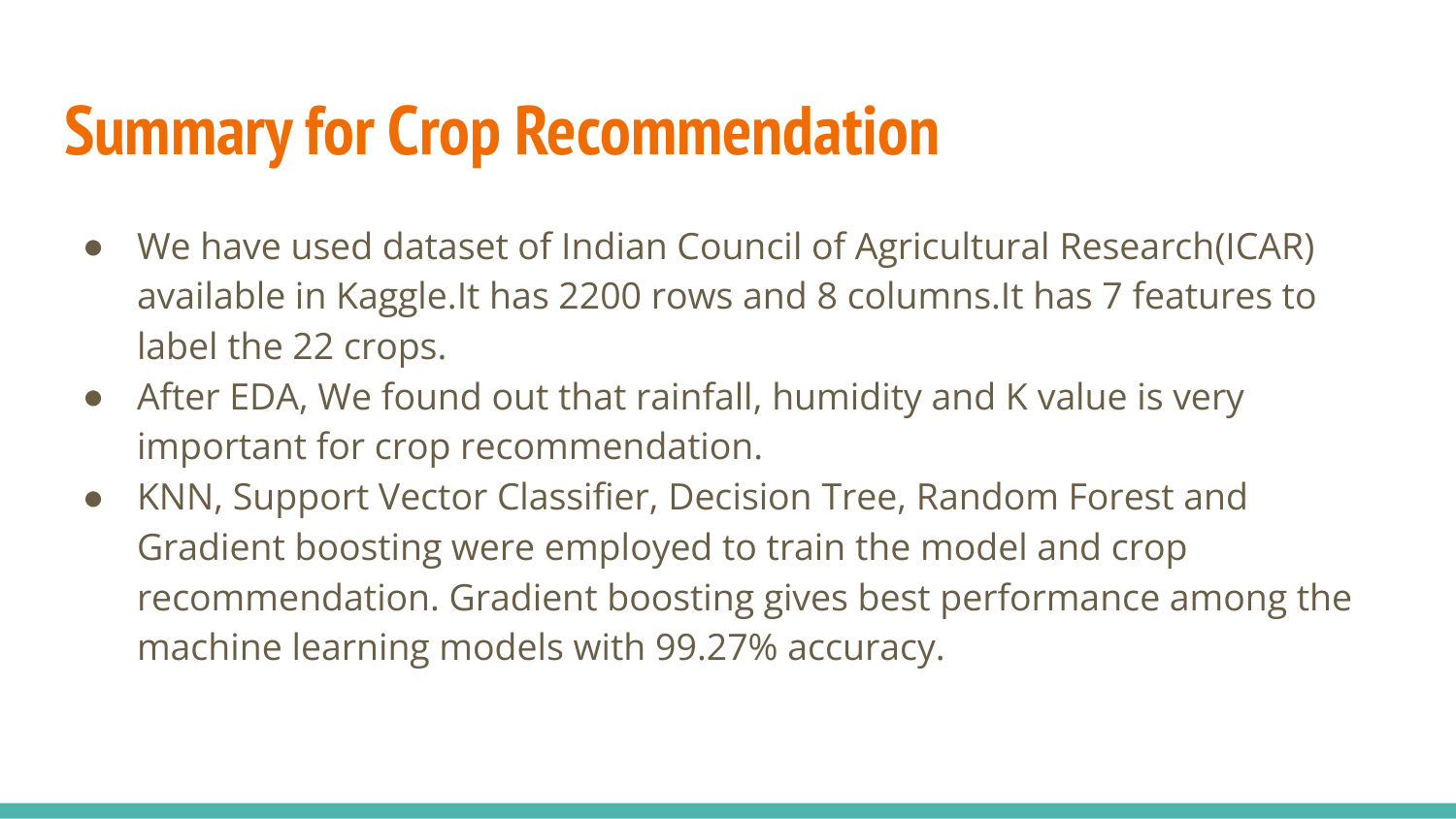

# Summary for Crop Recommendation
We have used dataset of Indian Council of Agricultural Research(ICAR) available in Kaggle.It has 2200 rows and 8 columns.It has 7 features to label the 22 crops.
After EDA, We found out that rainfall, humidity and K value is very important for crop recommendation.
KNN, Support Vector Classifier, Decision Tree, Random Forest and Gradient boosting were employed to train the model and crop recommendation. Gradient boosting gives best performance among the machine learning models with 99.27% accuracy.